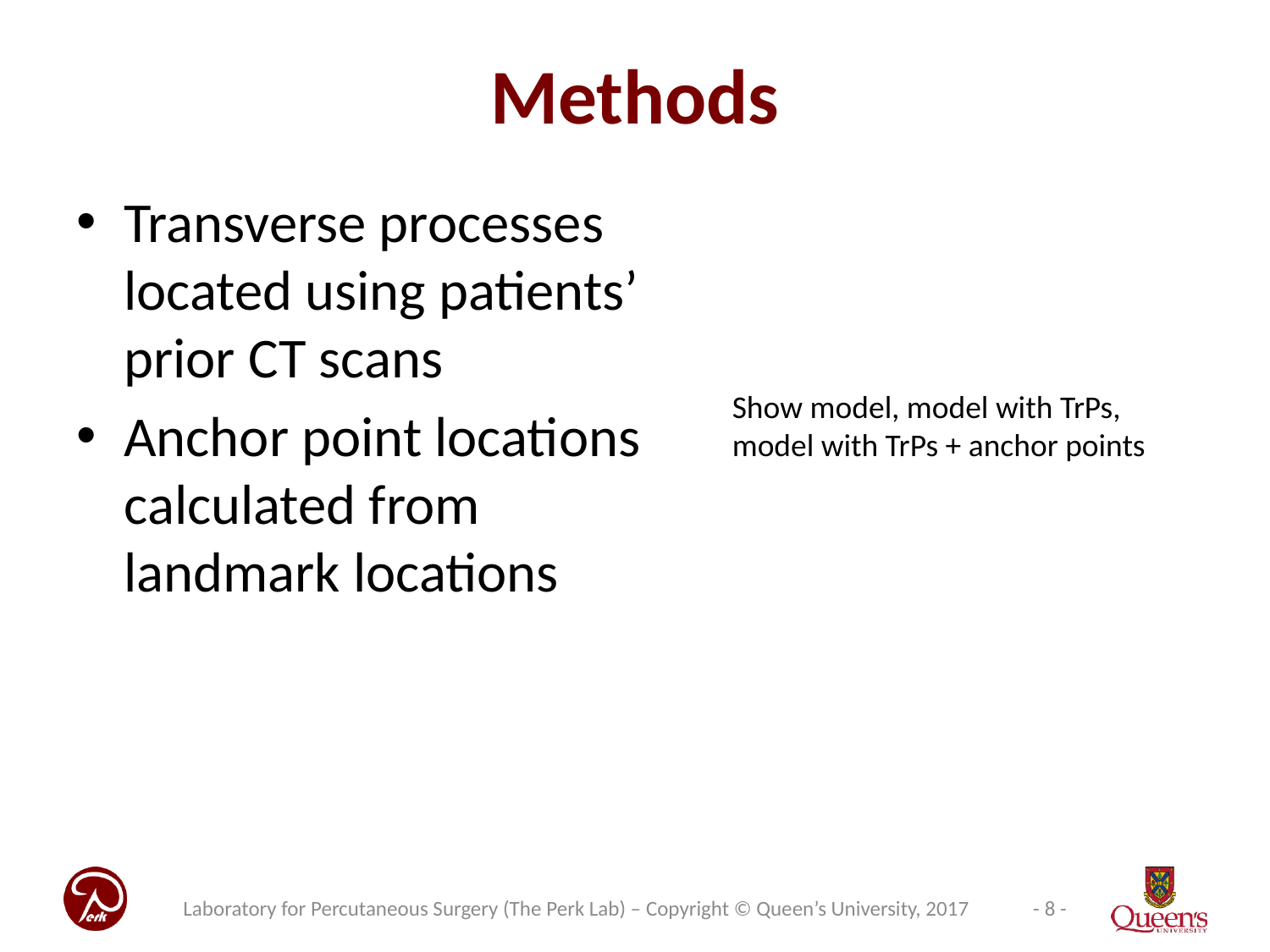

# Methods
Transverse processes located using patients’ prior CT scans
Anchor point locations calculated from landmark locations
Show model, model with TrPs, model with TrPs + anchor points
Laboratory for Percutaneous Surgery (The Perk Lab) – Copyright © Queen’s University, 2017
- 8 -